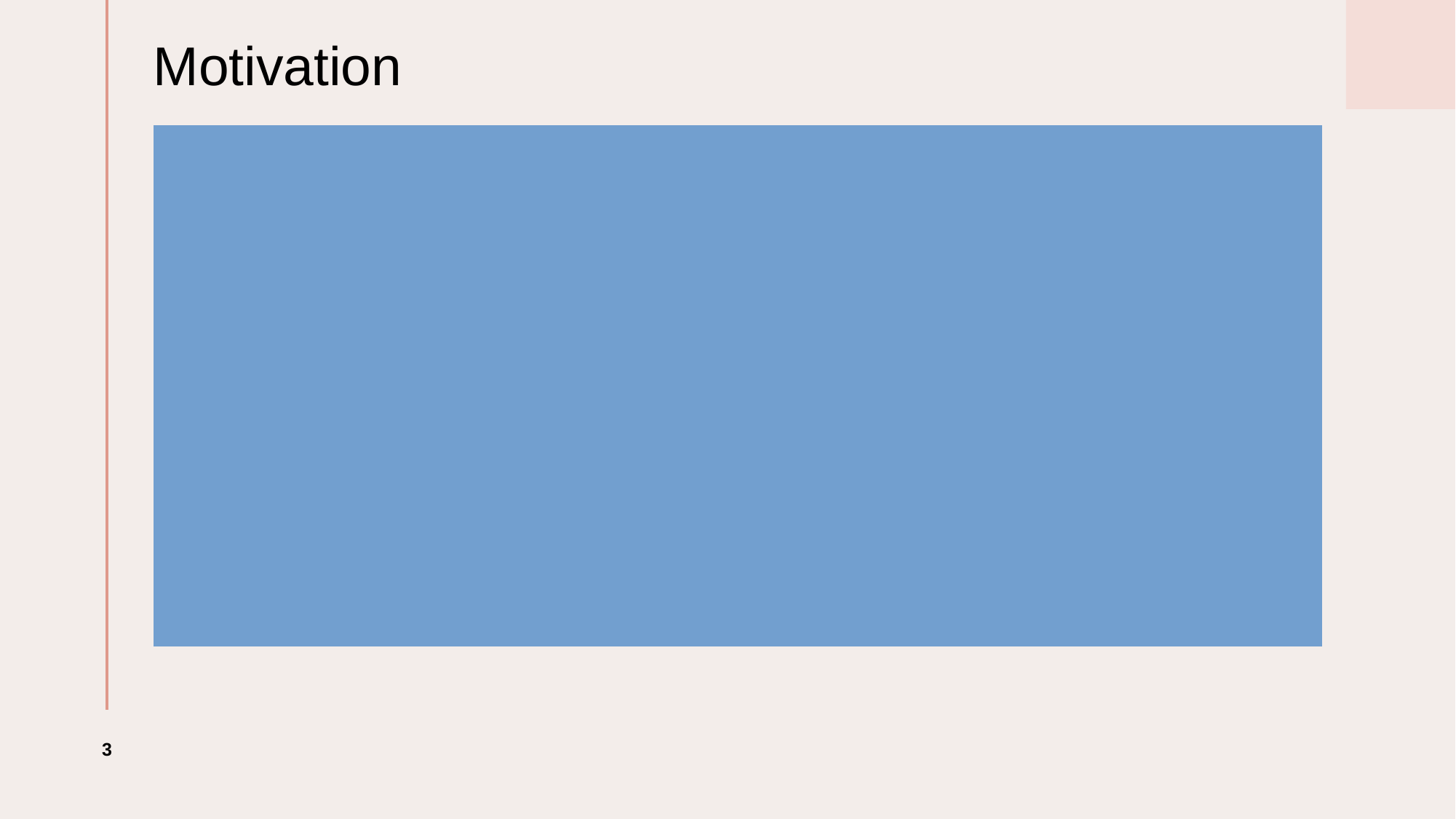

# Motivation
Age classification
Brain structure and function change across the lifespan—being able to infer age from EEG/MRI helps us track healthy development and detect early signs of neurodegeneration.
Gender classification
Subtle sex-related differences in brain anatomy and electrophysiology influence cognition and disease risk; identifying gender from brain data can improve model fairness and tailor interventions.
Sleep-state (Awake vs. Tired) classification
Real-time detection of vigilance fluctuations is critical for fatigue management in transportation, military, and healthcare—early warning of tiredness can prevent accidents.
Enhanced discrimination
 Multimodal inputs allow finer separation between classes (e.g., younger vs. older, male vs. female, awake vs. tired), improving metrics like accuracy and AUC
3